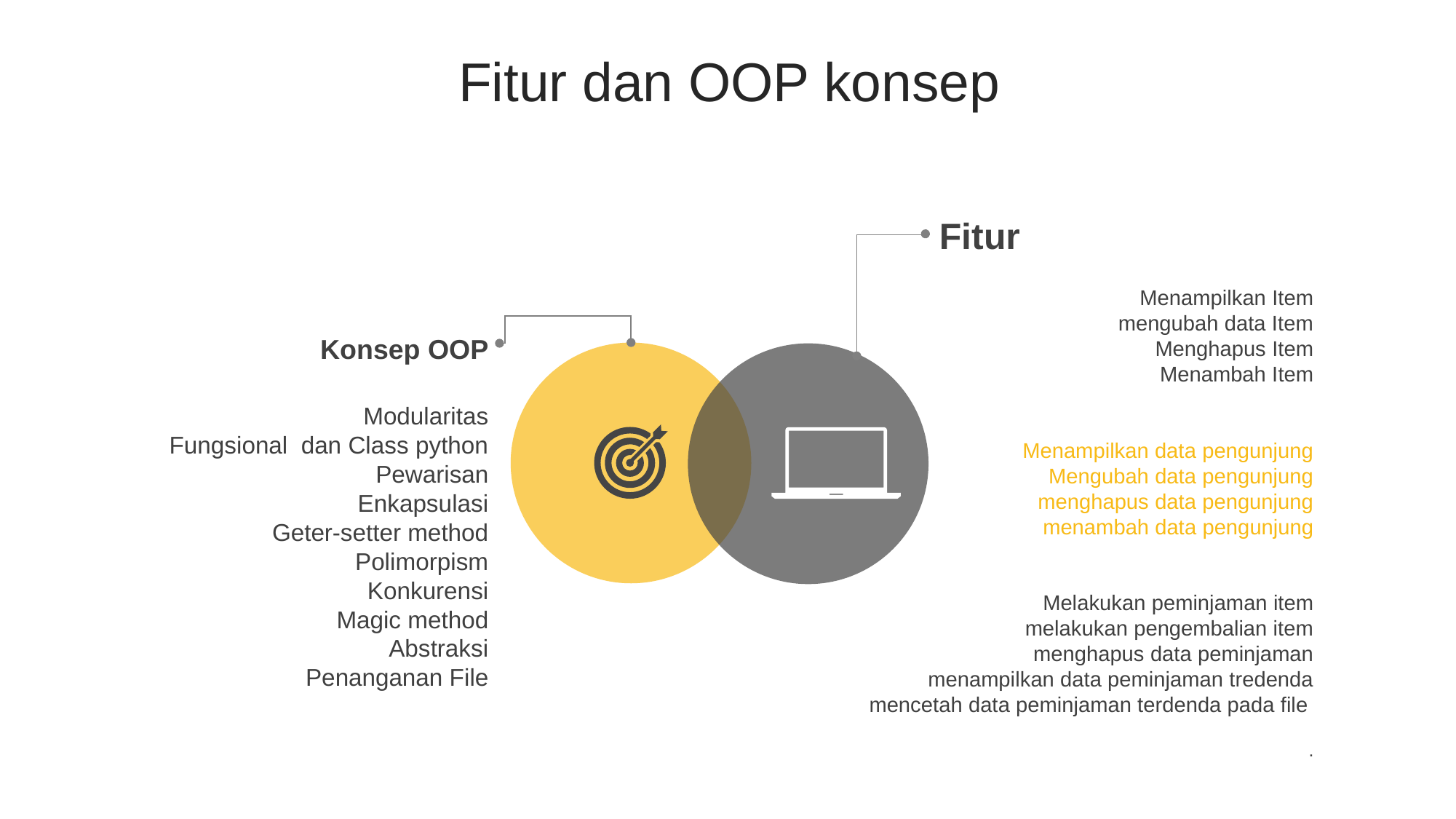

Fitur dan OOP konsep
Fitur

Menampilkan Item
mengubah data Item
Menghapus Item
Menambah Item

Menampilkan data pengunjung
Mengubah data pengunjung
menghapus data pengunjung
menambah data pengunjung

Melakukan peminjaman item
melakukan pengembalian item
menghapus data peminjaman
menampilkan data peminjaman tredenda
mencetah data peminjaman terdenda pada file

.
Konsep OOP
Modularitas
Fungsional  dan Class python
Pewarisan
Enkapsulasi
Geter-setter method
Polimorpism
Konkurensi
Magic method
Abstraksi
Penanganan File